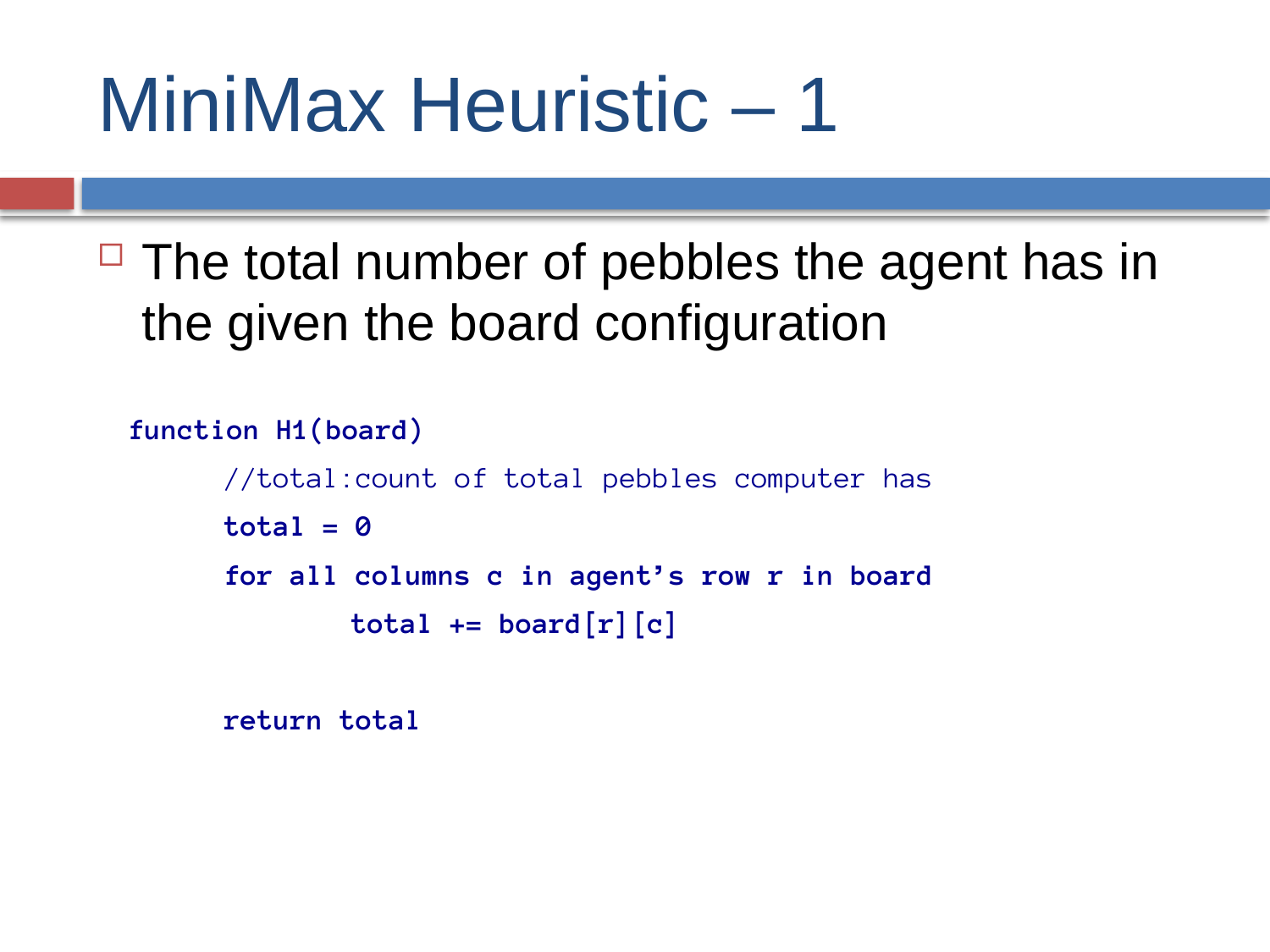

# MiniMax Heuristic – 1
The total number of pebbles the agent has in the given the board configuration

  function H1(board)
	//total:count of total pebbles computer has
	total = 0
	for all columns c in agent’s row r in board
		total += board[r][c]

 	return total